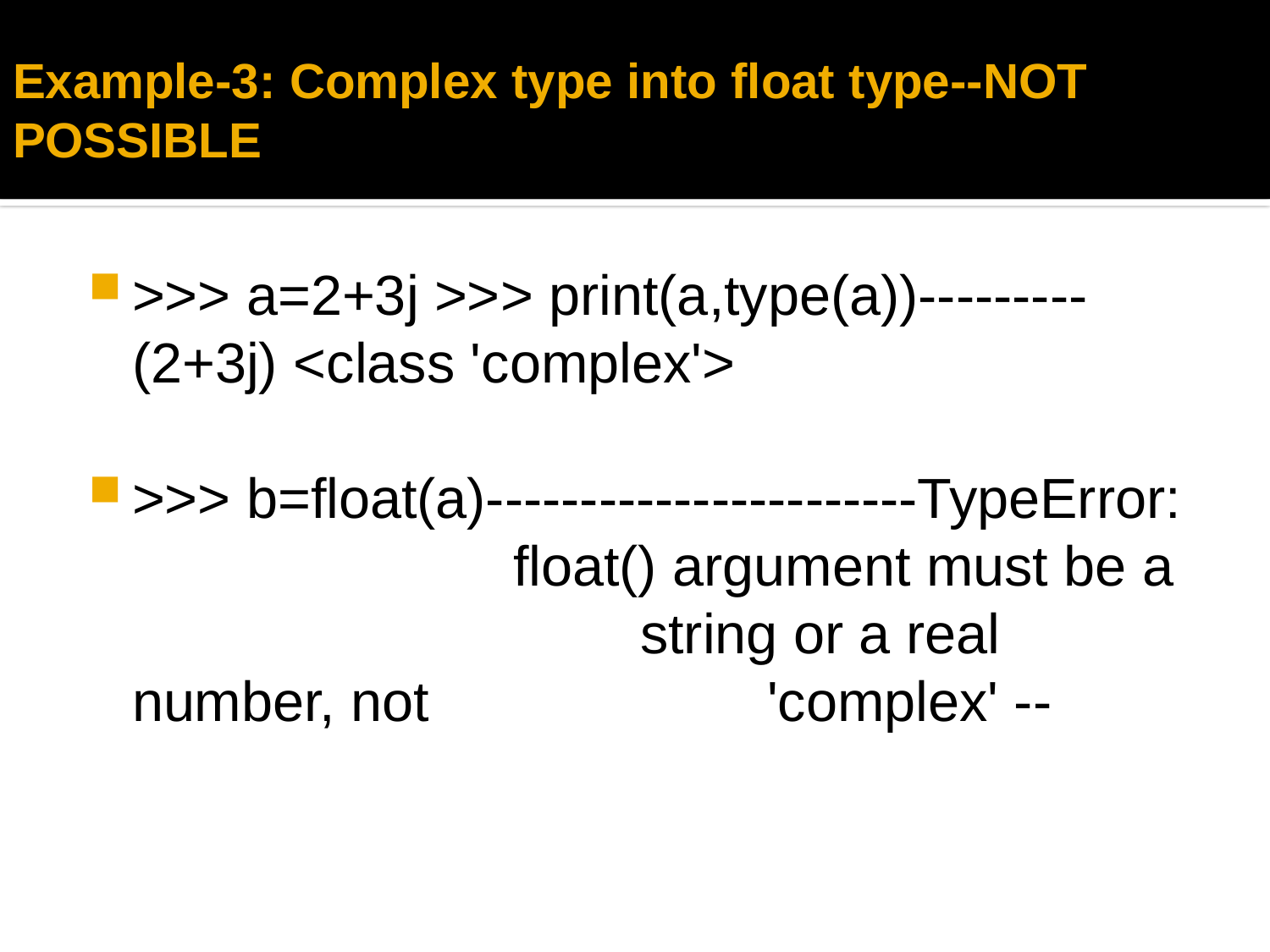

# Example-3: Complex type into float type--NOT POSSIBLE
>>> a=2+3j >>> print(a,type(a))---------(2+3j) <class 'complex'>

>>> b=float(a)-----------------------TypeError: 			float() argument must be a 				string or a real number, not 			'complex' --